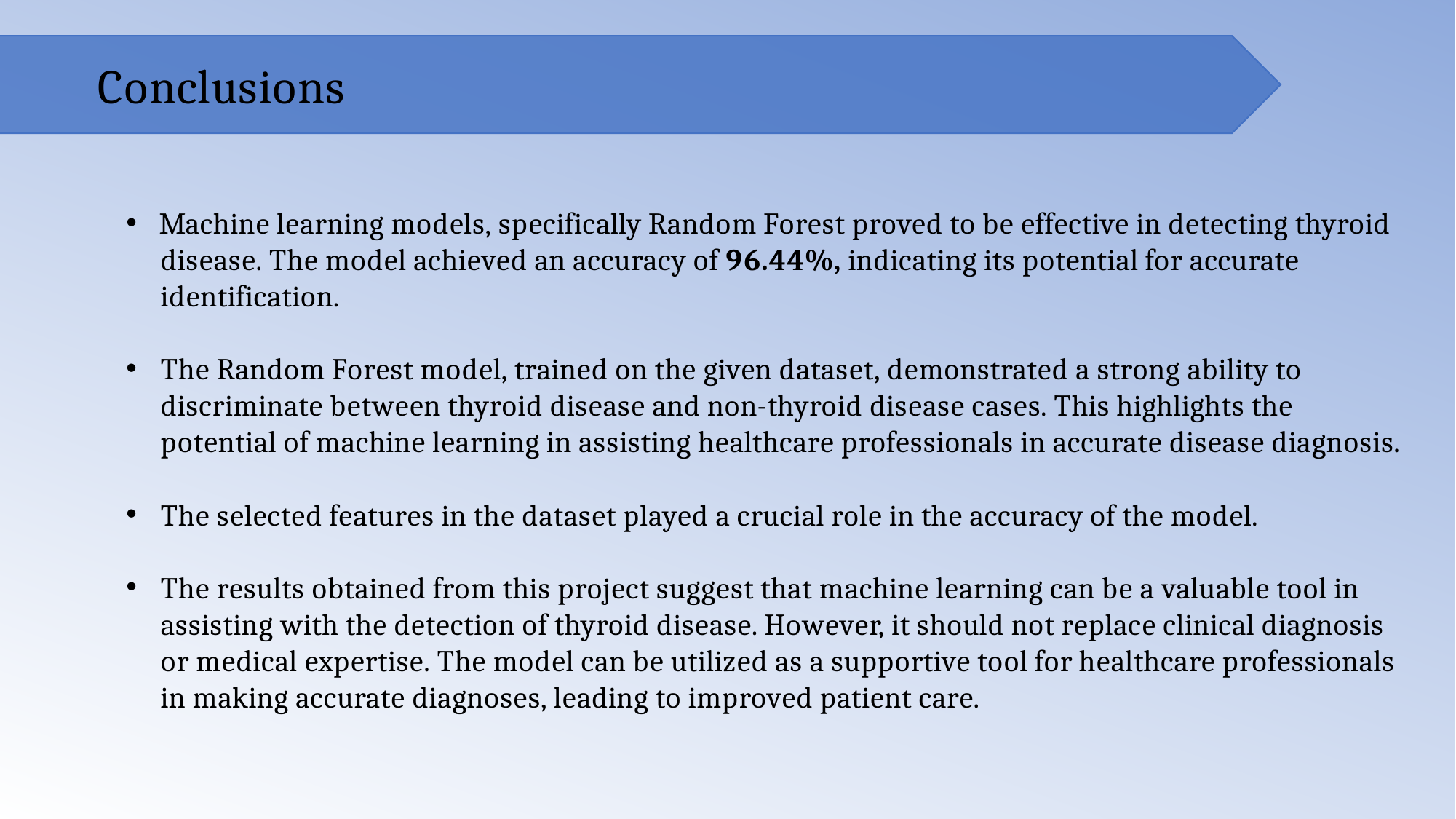

Conclusions
Machine learning models, specifically Random Forest proved to be effective in detecting thyroid disease. The model achieved an accuracy of 96.44%, indicating its potential for accurate identification.

The Random Forest model, trained on the given dataset, demonstrated a strong ability to discriminate between thyroid disease and non-thyroid disease cases. This highlights the potential of machine learning in assisting healthcare professionals in accurate disease diagnosis.

The selected features in the dataset played a crucial role in the accuracy of the model.

The results obtained from this project suggest that machine learning can be a valuable tool in assisting with the detection of thyroid disease. However, it should not replace clinical diagnosis or medical expertise. The model can be utilized as a supportive tool for healthcare professionals in making accurate diagnoses, leading to improved patient care.